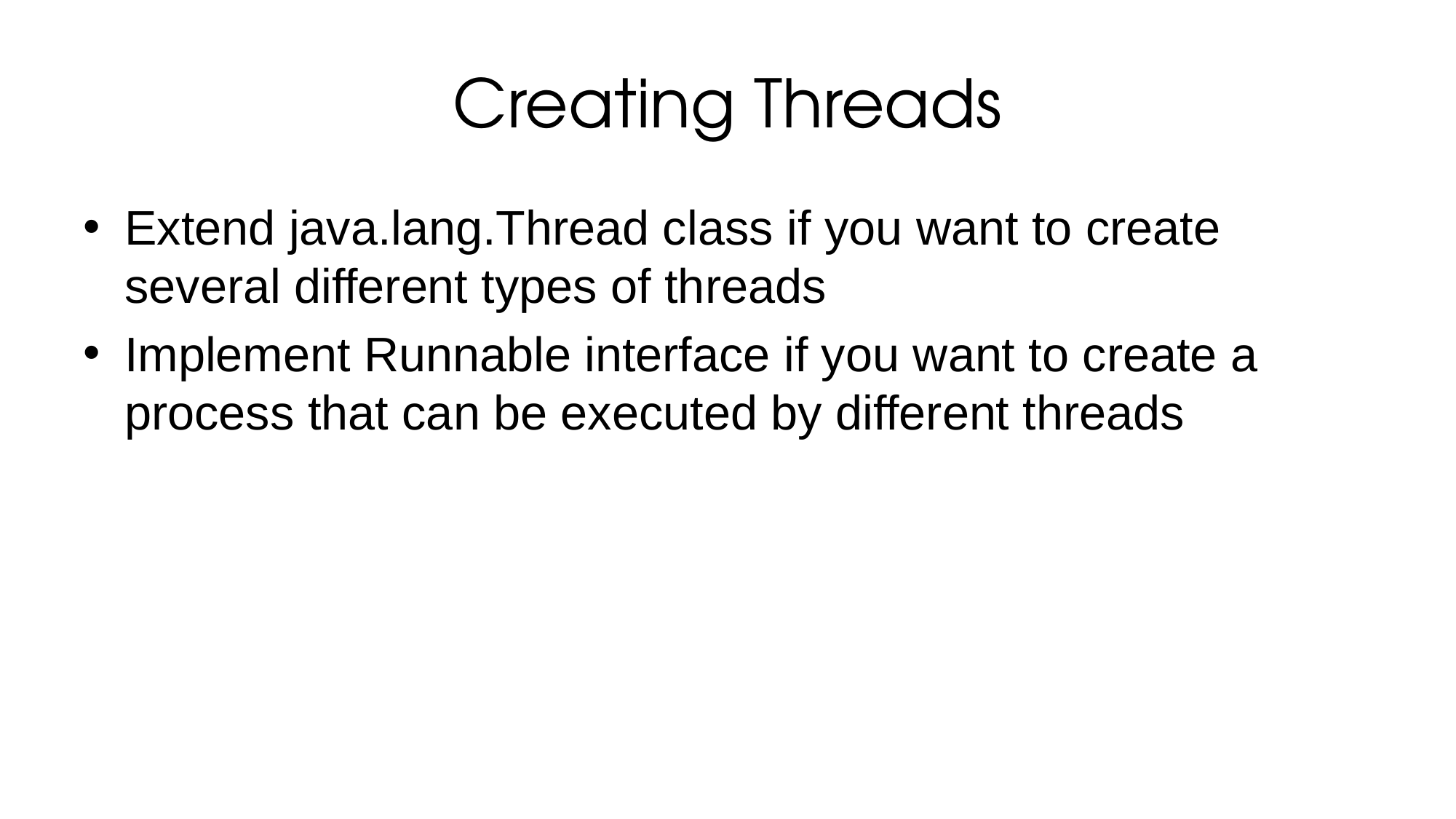

# Creating Threads
Extend java.lang.Thread class if you want to create several different types of threads
Implement Runnable interface if you want to create a process that can be executed by different threads